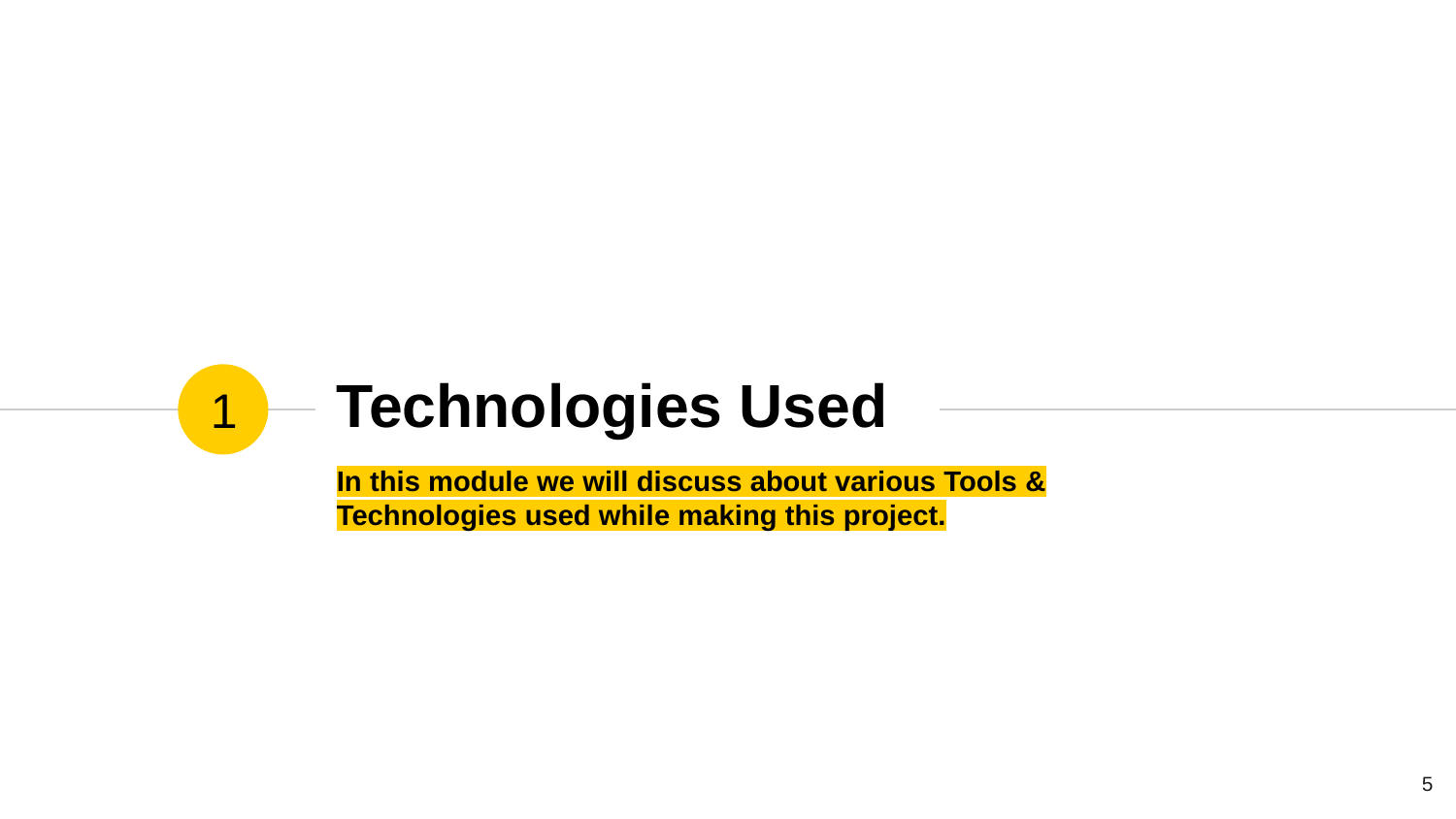

# Technologies Used
1
In this module we will discuss about various Tools & Technologies used while making this project.
5